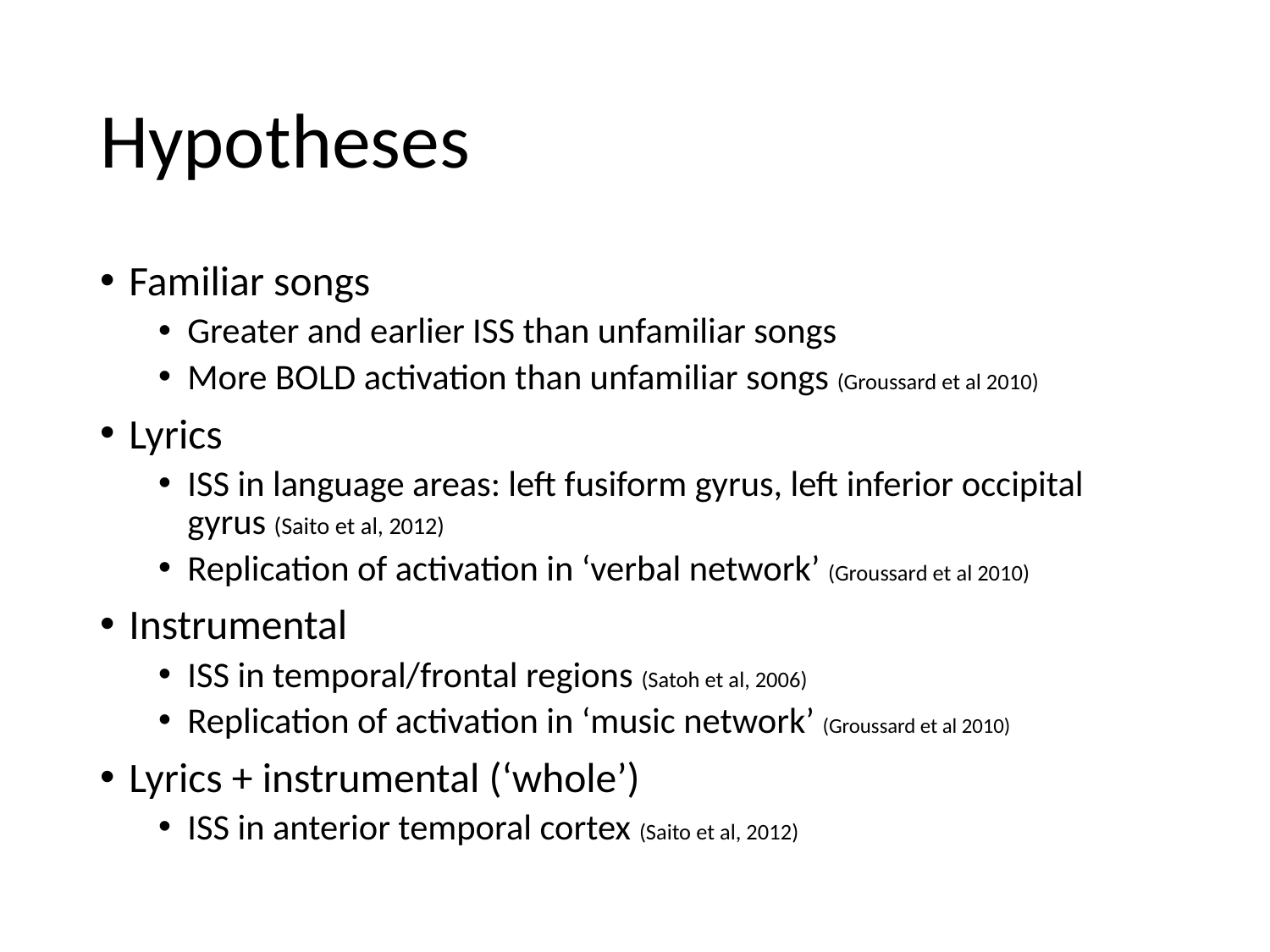

# Hypotheses
Familiar songs
Greater and earlier ISS than unfamiliar songs
More BOLD activation than unfamiliar songs (Groussard et al 2010)
Lyrics
ISS in language areas: left fusiform gyrus, left inferior occipital gyrus (Saito et al, 2012)
Replication of activation in ‘verbal network’ (Groussard et al 2010)
Instrumental
ISS in temporal/frontal regions (Satoh et al, 2006)
Replication of activation in ‘music network’ (Groussard et al 2010)
Lyrics + instrumental (‘whole’)
ISS in anterior temporal cortex (Saito et al, 2012)